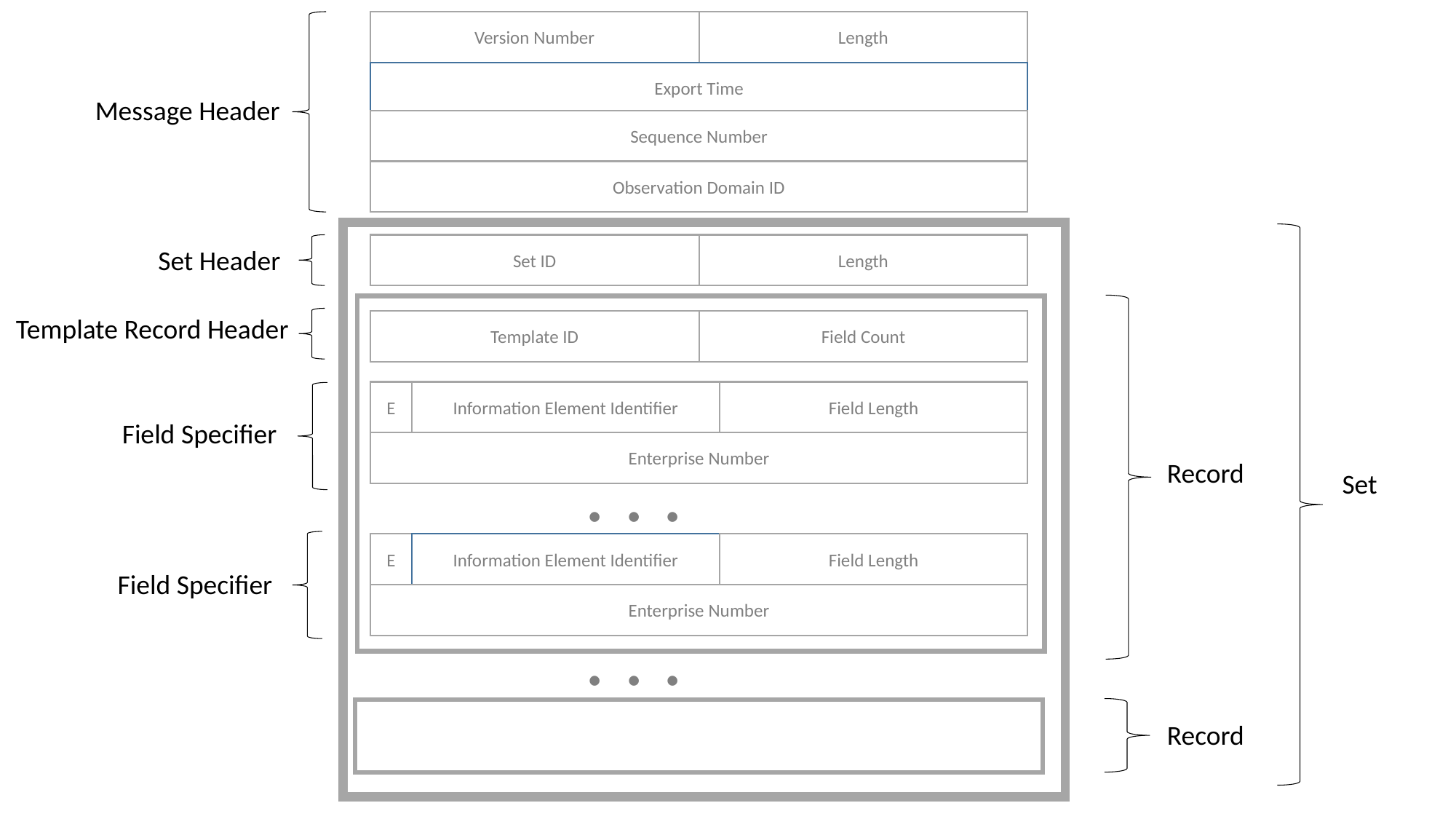

Version Number
Length
Export Time
Message Header
Sequence Number
Observation Domain ID

Set ID
Length
Set Header

Template Record Header

Template ID
Field Count
E
Information Element Identifier
Field Length

Field Specifier
Enterprise Number
. . .
Record
Set

E
Information Element Identifier
Field Length
Field Specifier
Enterprise Number
. . .

Record